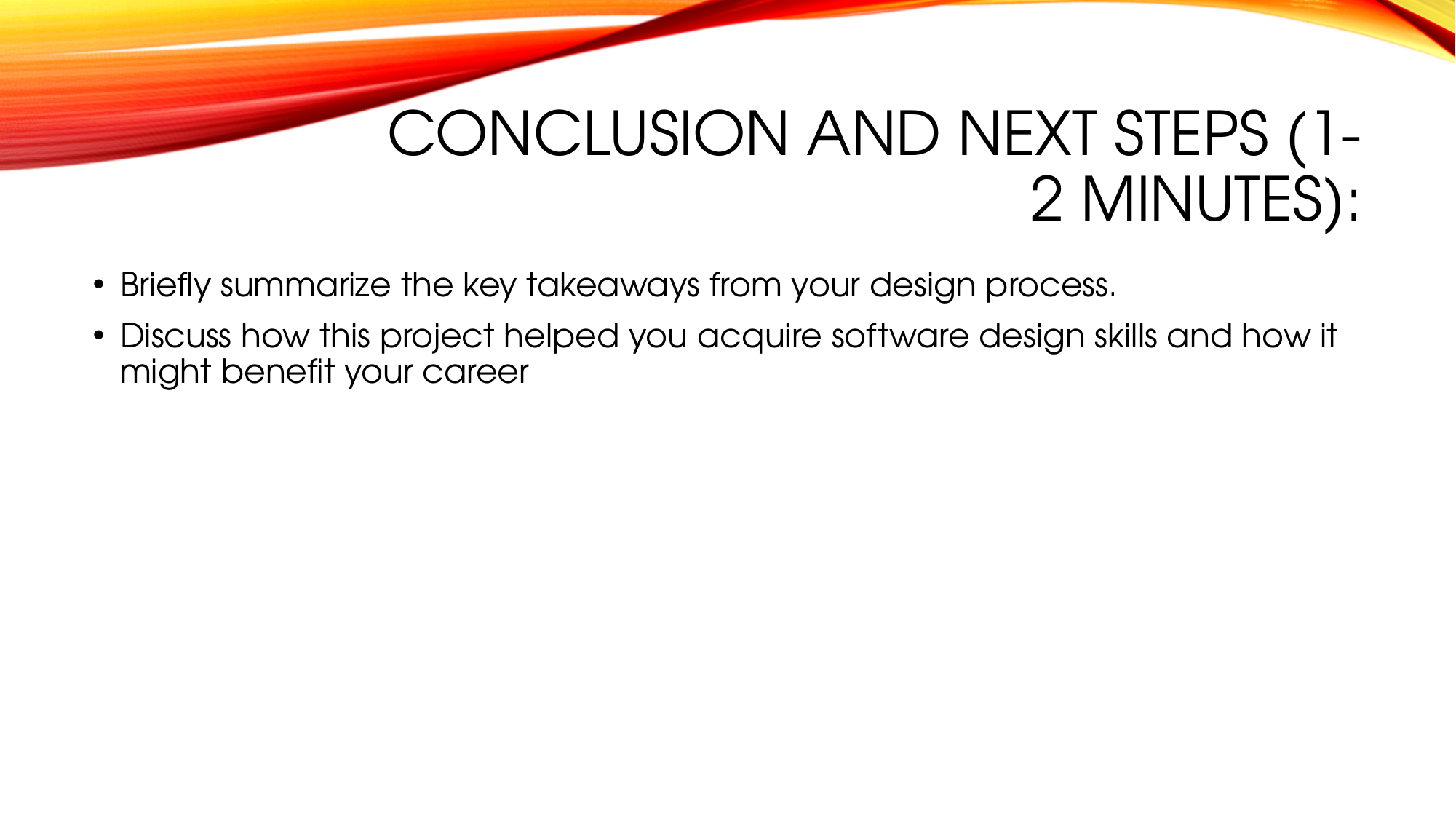

# Conclusion and Next Steps (1-2 minutes):
Briefly summarize the key takeaways from your design process.
Discuss how this project helped you acquire software design skills and how it might benefit your career